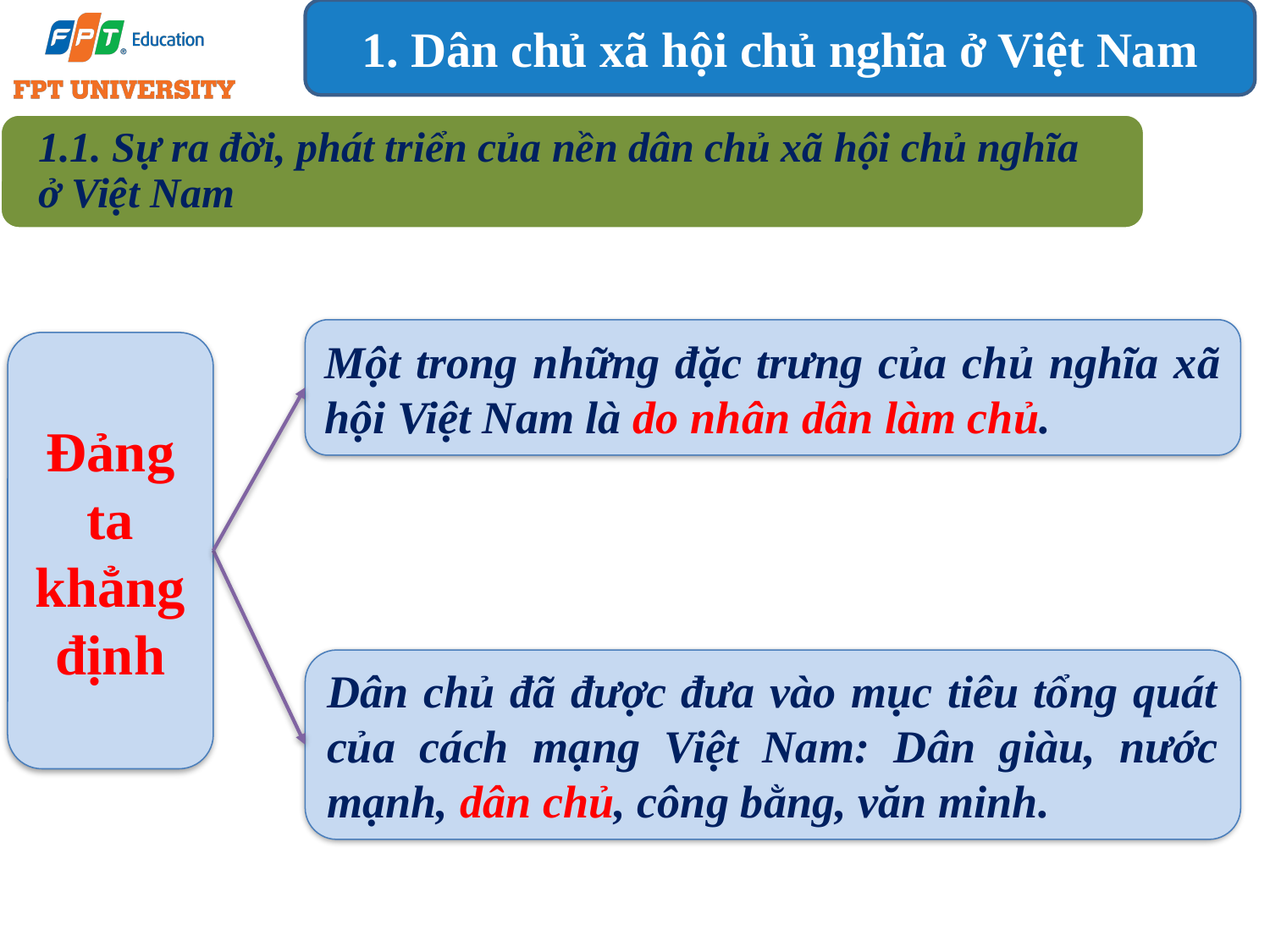

1. Dân chủ xã hội chủ nghĩa ở Việt Nam

1.1. Sự ra đời, phát triển của nền dân chủ xã hội chủ nghĩa ở Việt Nam
Một trong những đặc trưng của chủ nghĩa xã hội Việt Nam là do nhân dân làm chủ.
Đảng ta khẳng định
Dân chủ đã được đưa vào mục tiêu tổng quát của cách mạng Việt Nam: Dân giàu, nước mạnh, dân chủ, công bằng, văn minh.